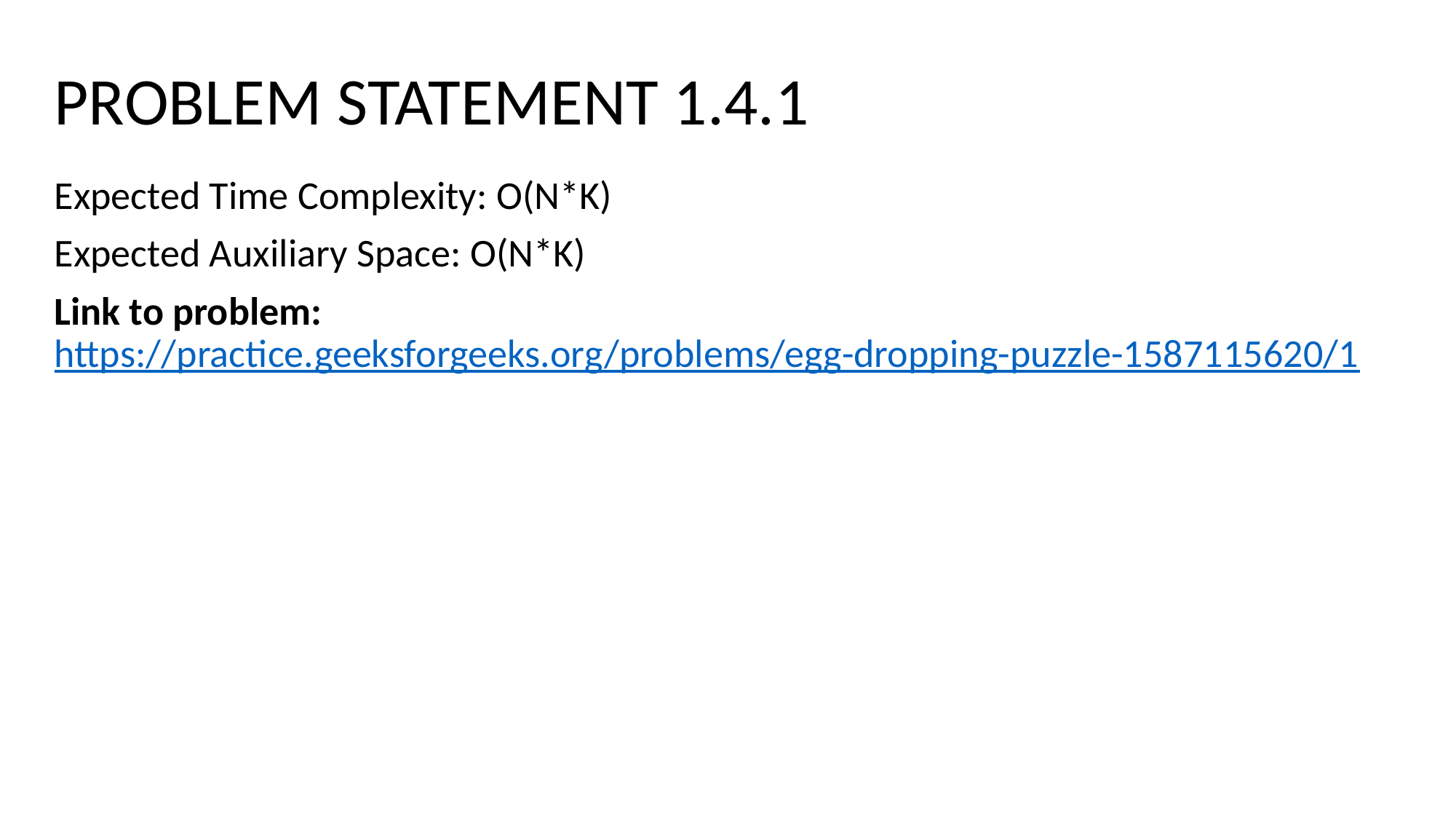

# PROBLEM STATEMENT 1.4.1
Expected Time Complexity: O(N*K)
Expected Auxiliary Space: O(N*K)
Link to problem: https://practice.geeksforgeeks.org/problems/egg-dropping-puzzle-1587115620/1